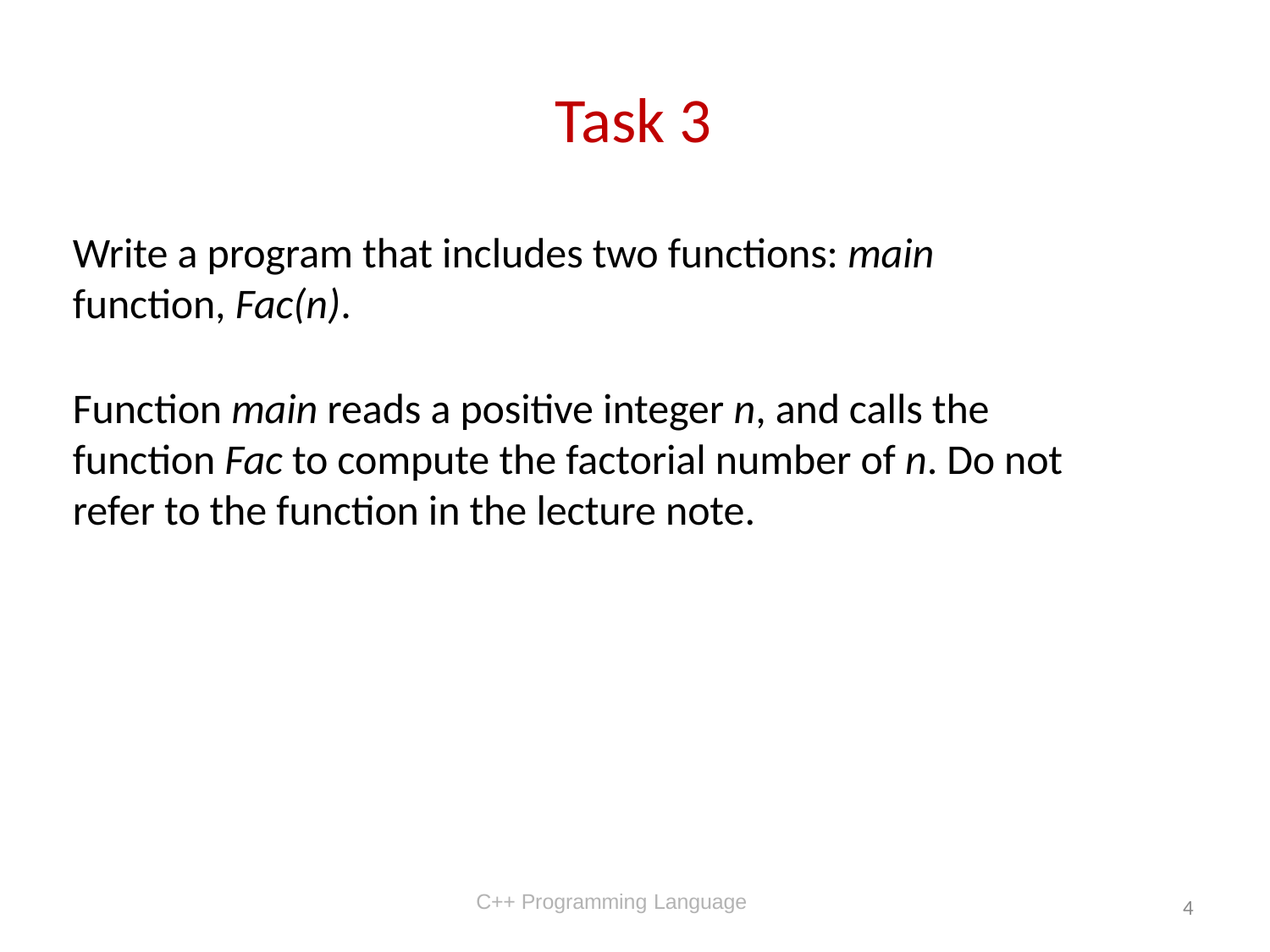

# Task 3
Write a program that includes two functions: main function, Fac(n).

Function main reads a positive integer n, and calls the function Fac to compute the factorial number of n. Do not refer to the function in the lecture note.
C++ Programming Language
4